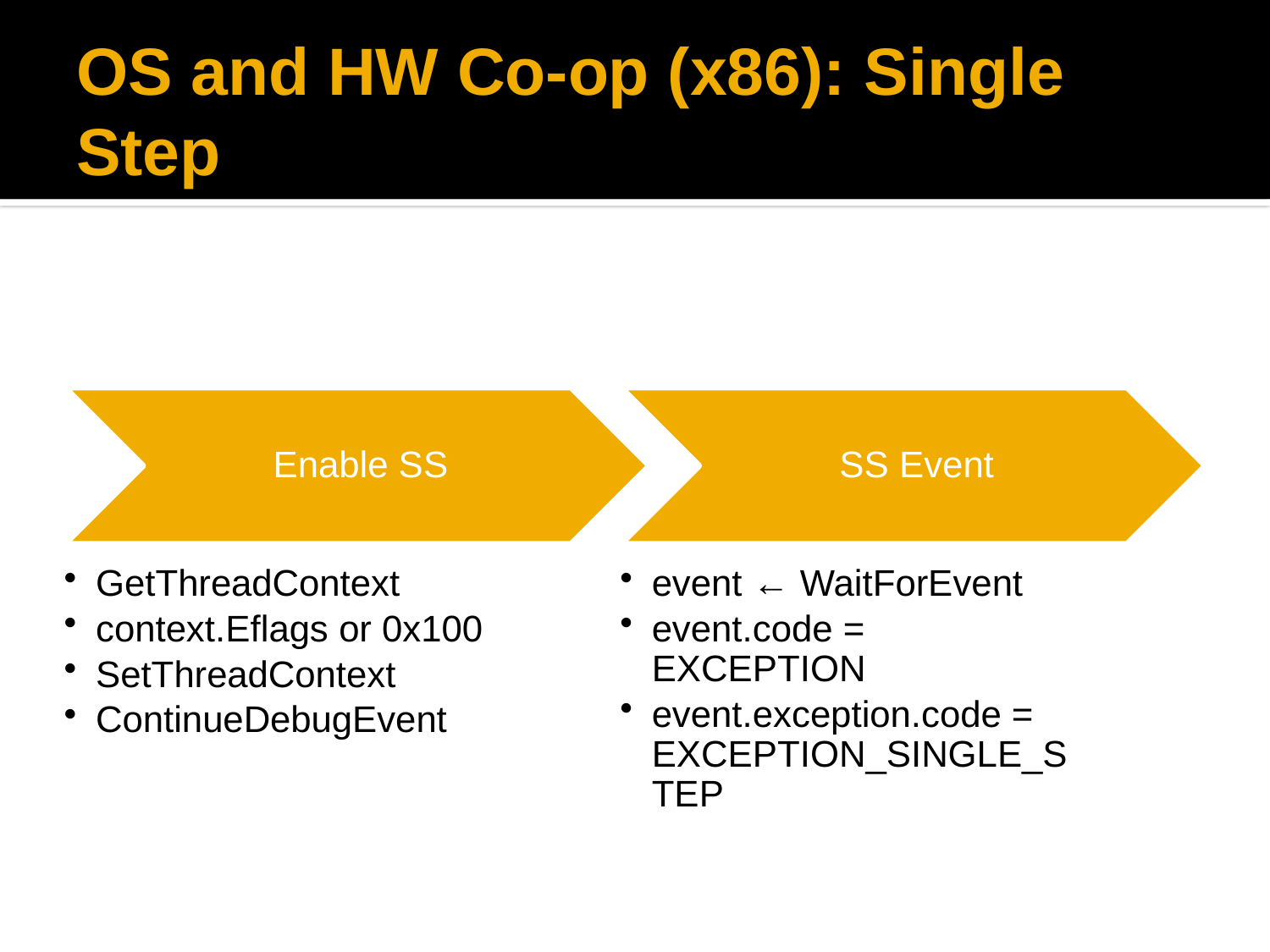

# OS and HW Co-op (x86): Single Step
Enable SS
GetThreadContext
context.Eflags or 0x100
SetThreadContext
ContinueDebugEvent
SS Event
event ← WaitForEvent
event.code = EXCEPTION
event.exception.code = EXCEPTION_SINGLE_STEP